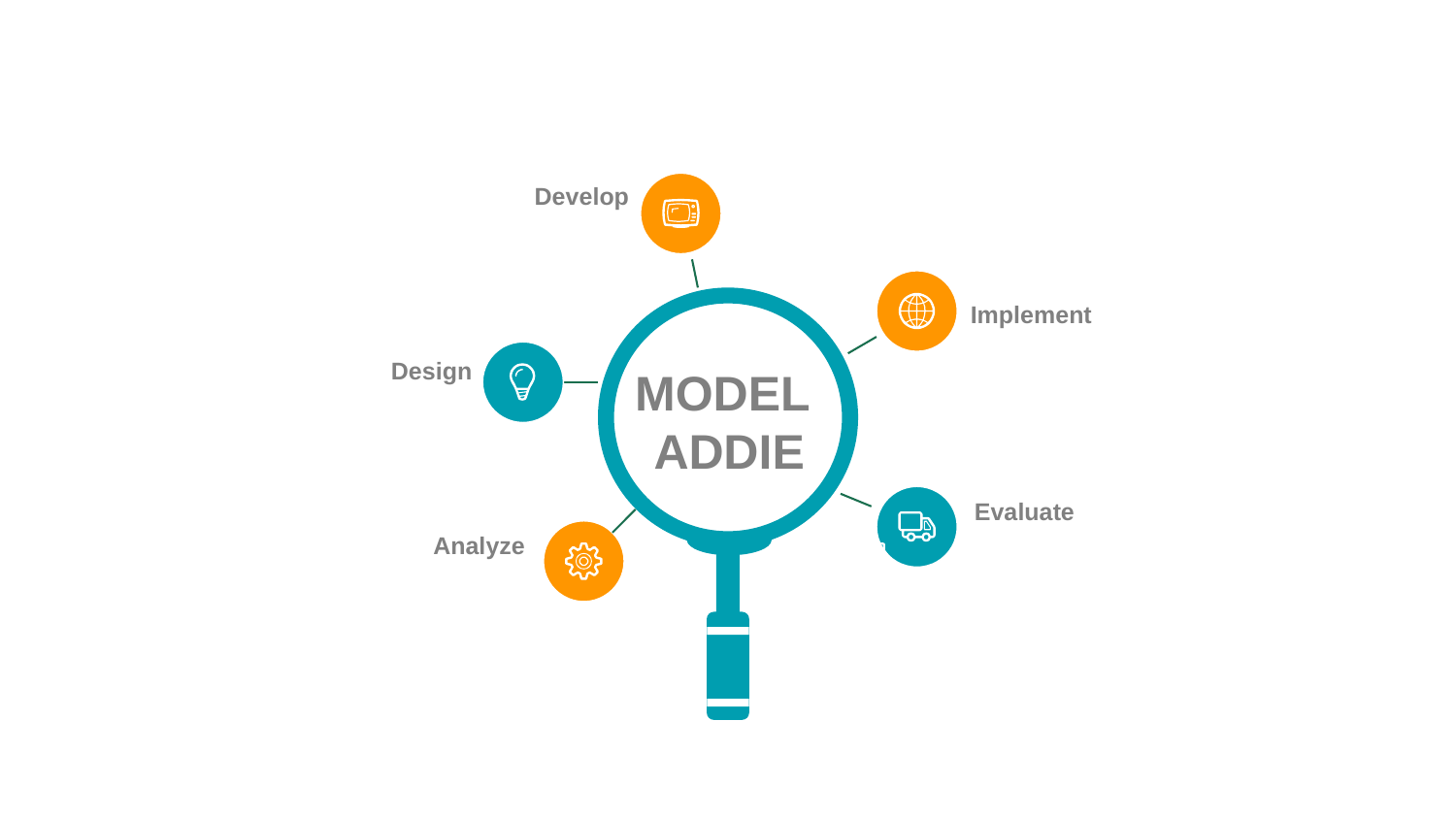

Develop

Implement

Design
MODEL
ADDIE

Evaluate

Analyze